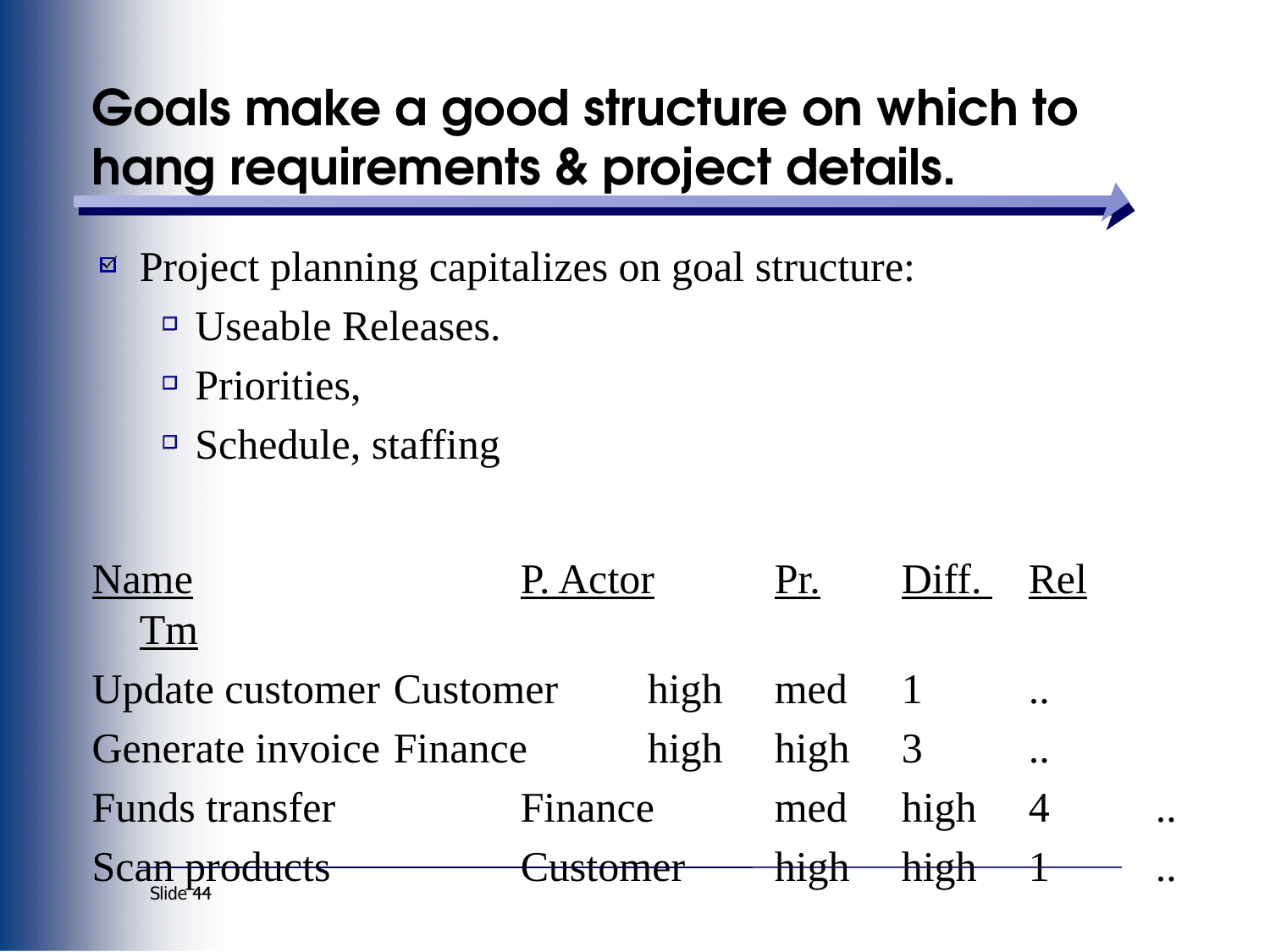

# Goals make a good structure on which to hang requirements & project details.
Project planning capitalizes on goal structure:
Useable Releases.
Priorities,
Schedule, staffing

Name			P. Actor	Pr.	Diff. 	Rel	Tm
Update customer	Customer	high	med	1	..
Generate invoice	Finance	high	high	3	..
Funds transfer		Finance	med	high	4	..
Scan products		Customer	high	high	1	..

Slide 44